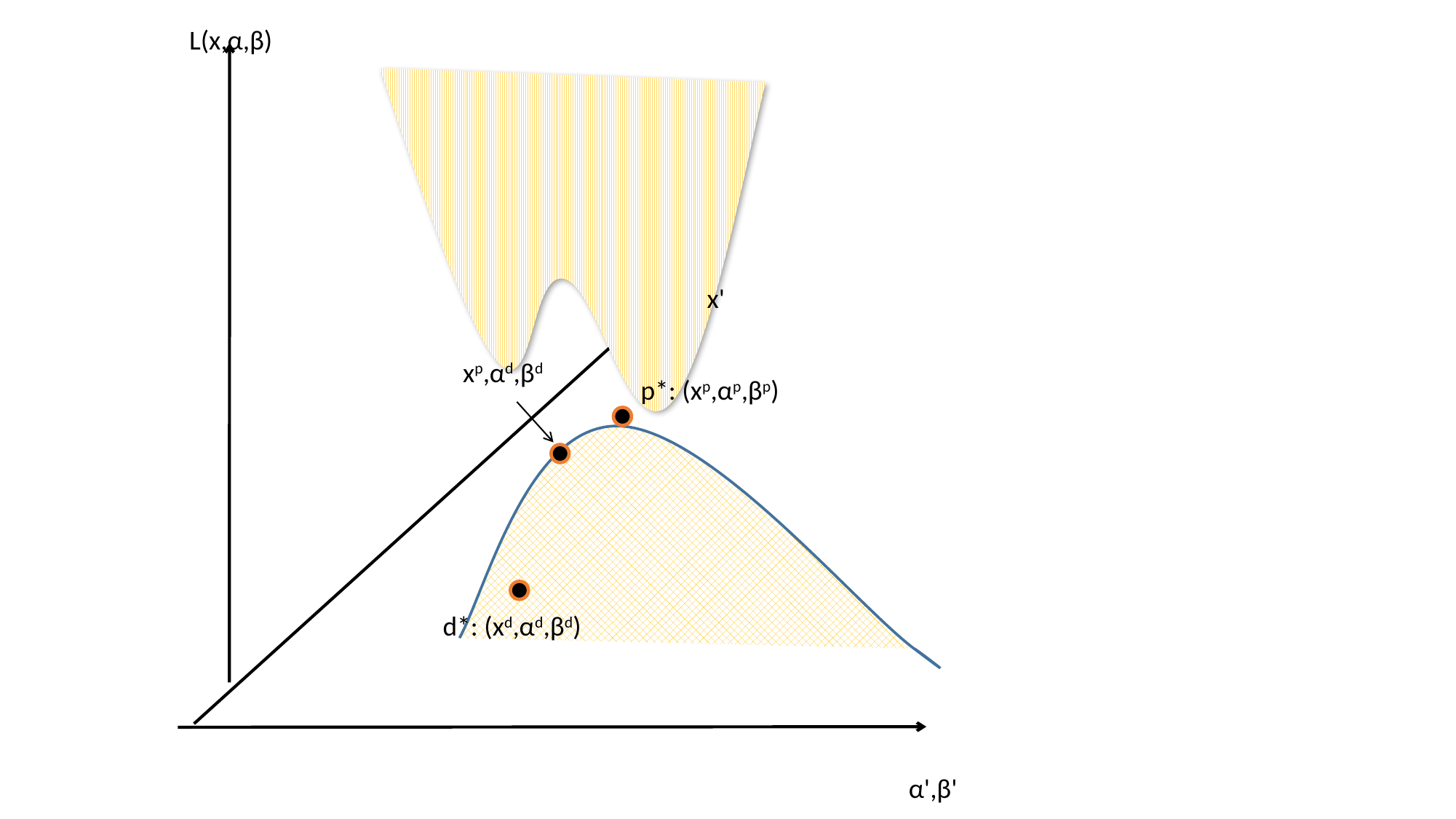

L(x,α,β)

x'
xp,αd,βd
p*: (xp,αp,βp)

d*: (xd,αd,βd)
α',β'